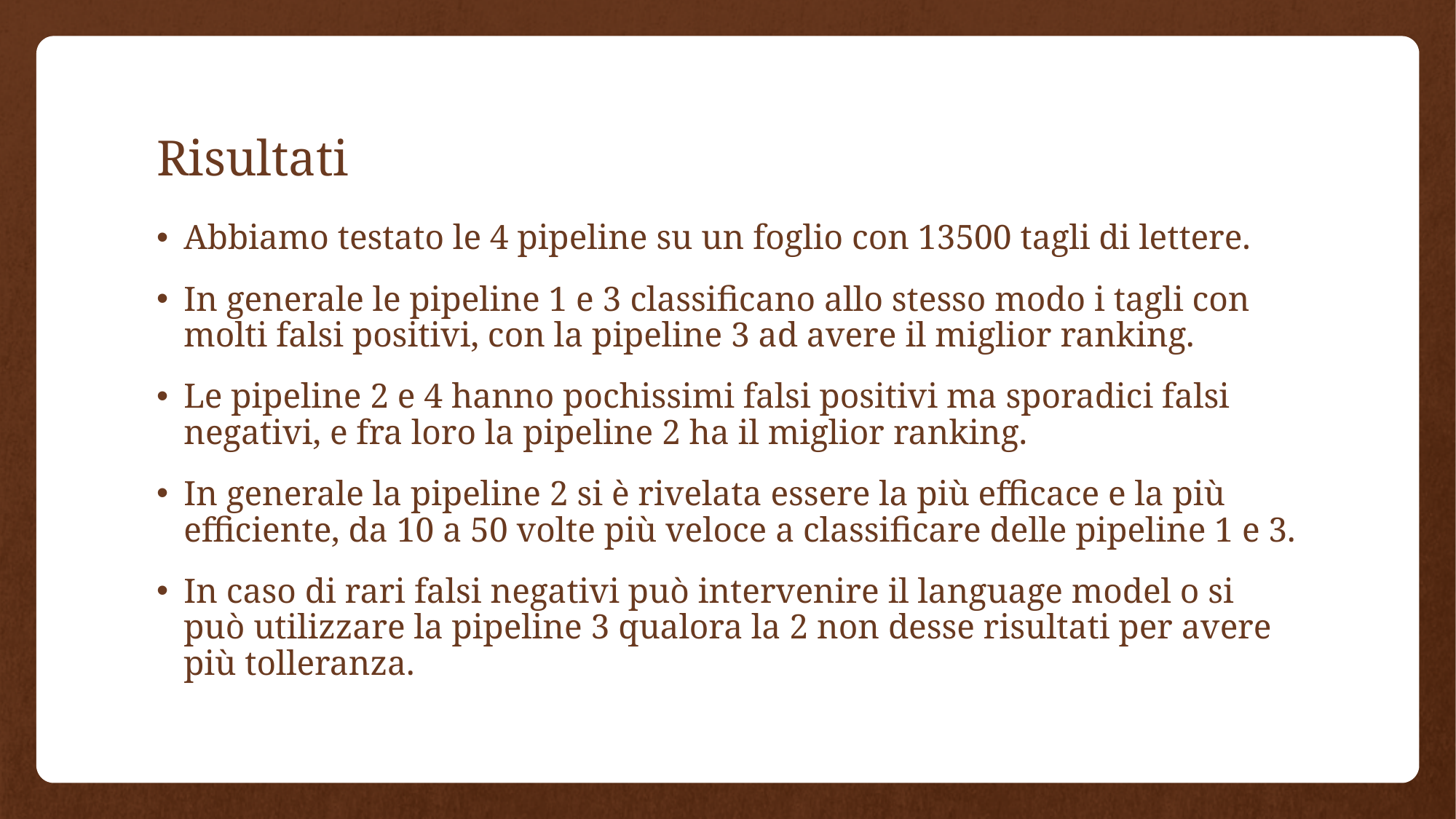

# Risultati
Abbiamo testato le 4 pipeline su un foglio con 13500 tagli di lettere.
In generale le pipeline 1 e 3 classificano allo stesso modo i tagli con molti falsi positivi, con la pipeline 3 ad avere il miglior ranking.
Le pipeline 2 e 4 hanno pochissimi falsi positivi ma sporadici falsi negativi, e fra loro la pipeline 2 ha il miglior ranking.
In generale la pipeline 2 si è rivelata essere la più efficace e la più efficiente, da 10 a 50 volte più veloce a classificare delle pipeline 1 e 3.
In caso di rari falsi negativi può intervenire il language model o si può utilizzare la pipeline 3 qualora la 2 non desse risultati per avere più tolleranza.